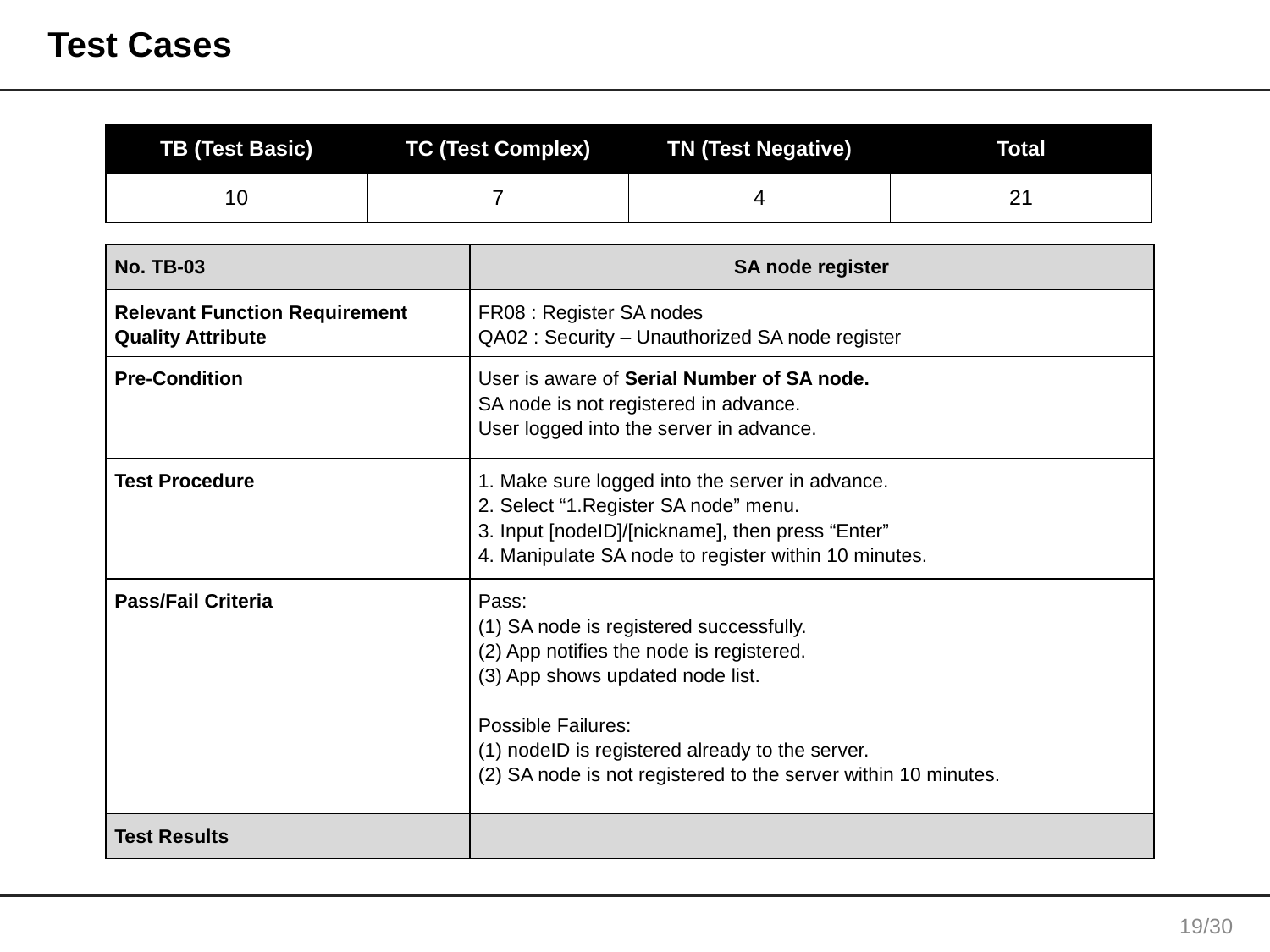

# Test Cases
| TB (Test Basic) | TC (Test Complex) | TN (Test Negative) | Total |
| --- | --- | --- | --- |
| 10 | 7 | 4 | 21 |
| No. TB-03 | SA node register |
| --- | --- |
| Relevant Function Requirement Quality Attribute | FR08 : Register SA nodes QA02 : Security – Unauthorized SA node register |
| Pre-Condition | User is aware of Serial Number of SA node. SA node is not registered in advance. User logged into the server in advance. |
| --- | --- |
| Test Procedure | 1. Make sure logged into the server in advance. 2. Select “1.Register SA node” menu. 3. Input [nodeID]/[nickname], then press “Enter” 4. Manipulate SA node to register within 10 minutes. |
| Pass/Fail Criteria | Pass: (1) SA node is registered successfully. (2) App notifies the node is registered. (3) App shows updated node list. Possible Failures: (1) nodeID is registered already to the server. (2) SA node is not registered to the server within 10 minutes. |
| Test Results |  |
19/30